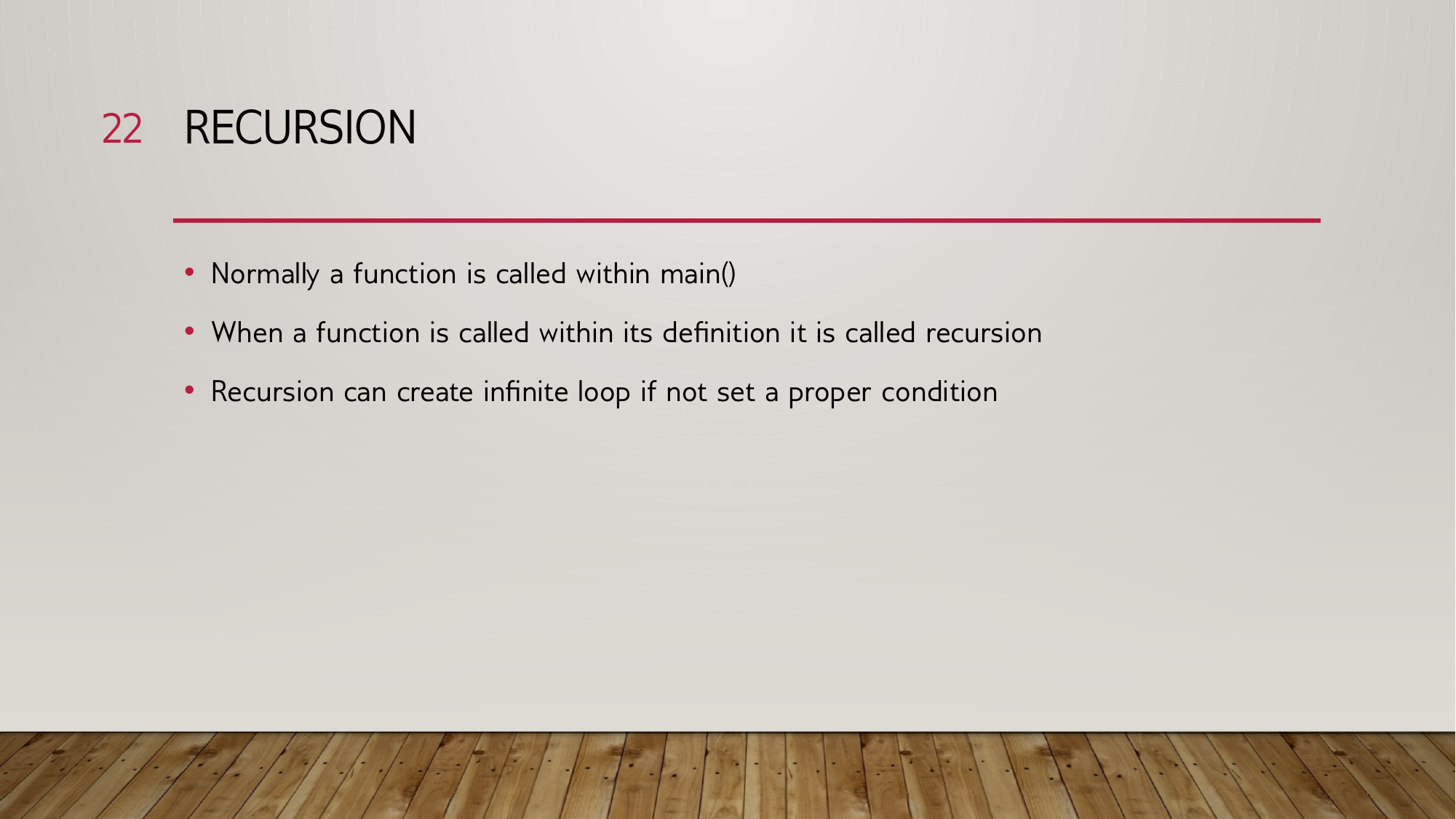

22
# recursion
Normally a function is called within main()
When a function is called within its definition it is called recursion
Recursion can create infinite loop if not set a proper condition